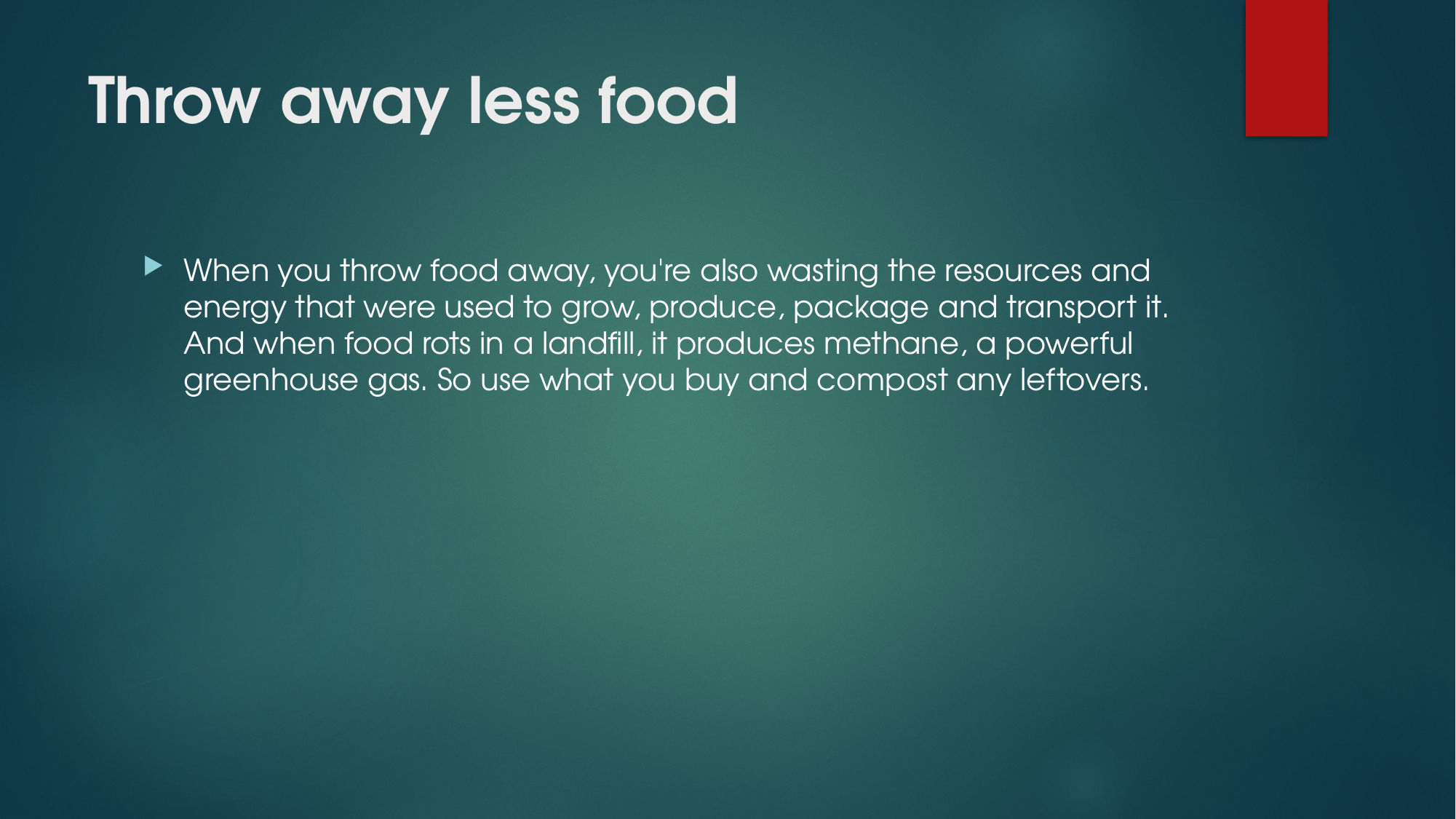

# Throw away less food
When you throw food away, you're also wasting the resources and energy that were used to grow, produce, package and transport it. And when food rots in a landfill, it produces methane, a powerful greenhouse gas. So use what you buy and compost any leftovers.